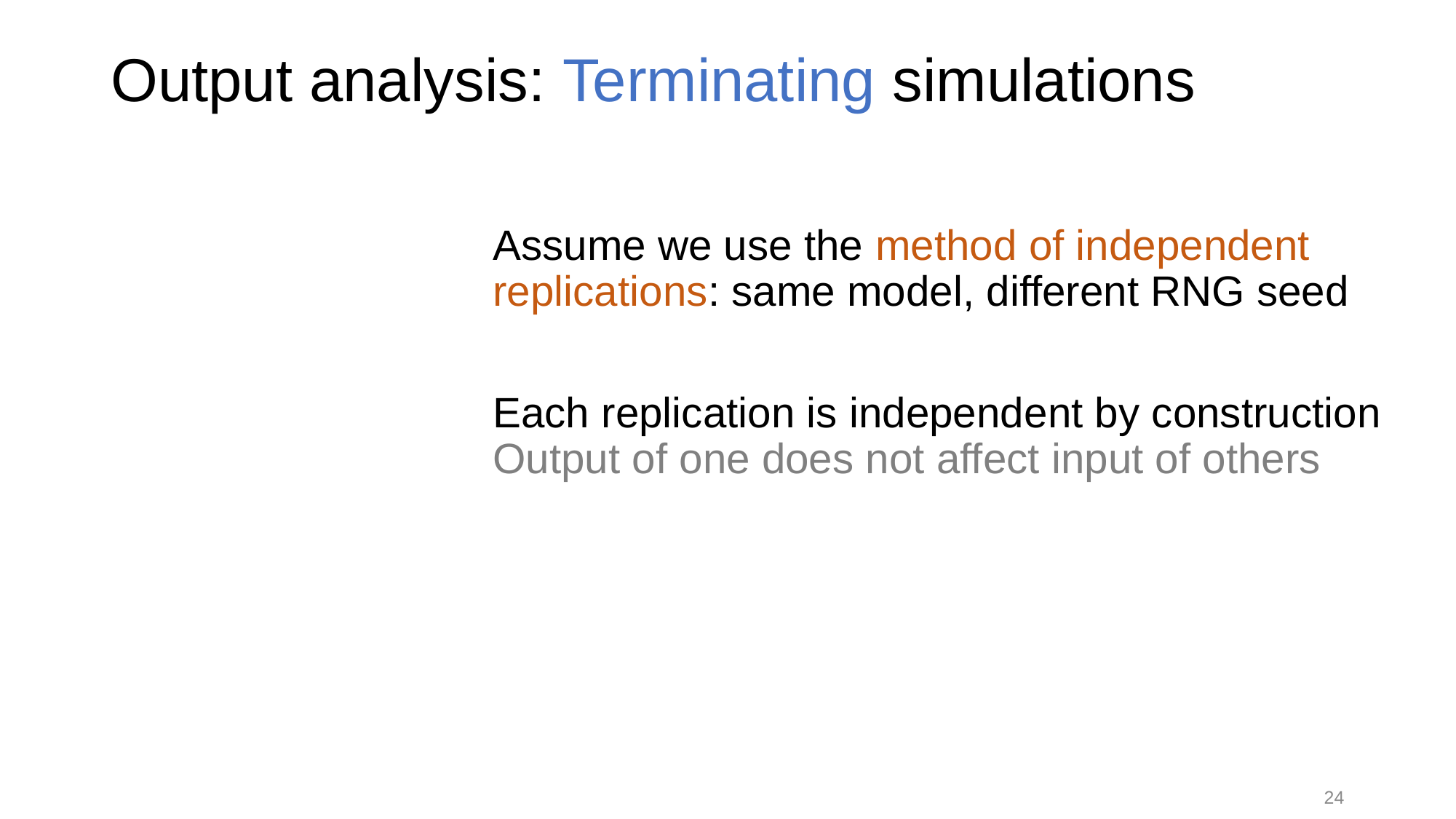

# Output analysis: Terminating simulations
Assume we use the method of independent replications: same model, different RNG seed

Each replication is independent by construction
Output of one does not affect input of others
24